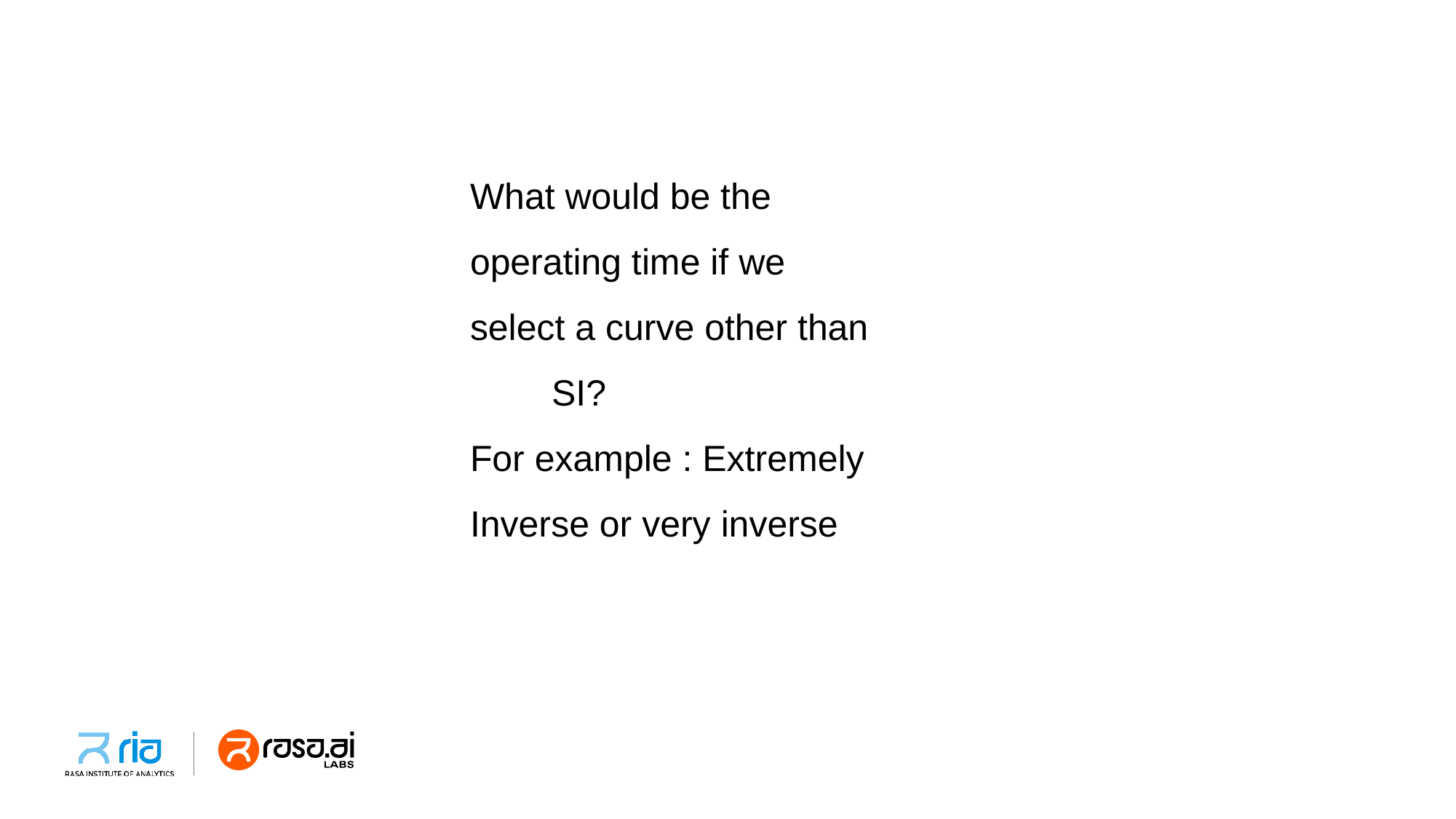

What would be the
operating time if we
select a curve other than
        SI?
For example : Extremely
Inverse or very inverse